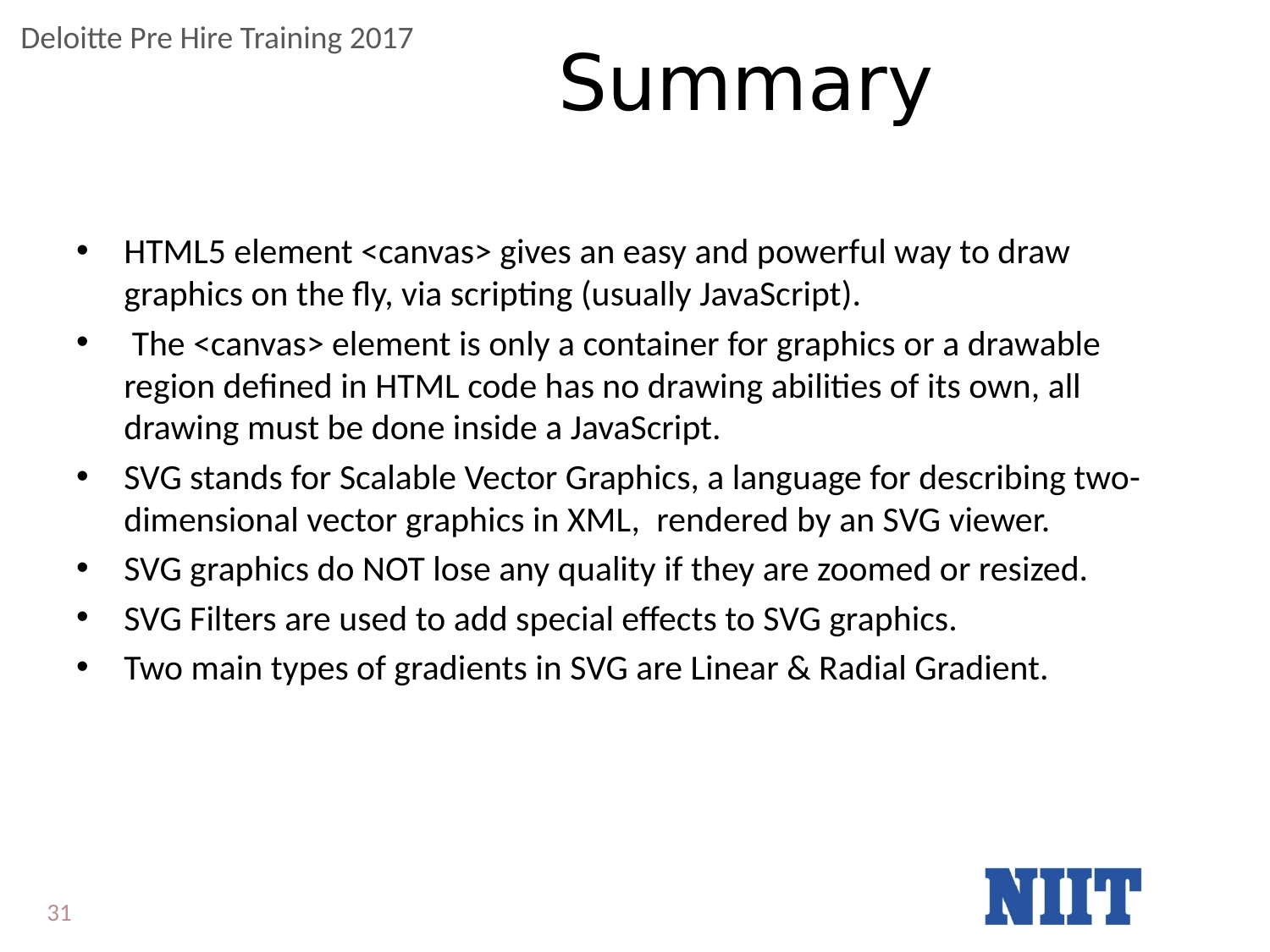

# Summary
HTML5 element <canvas> gives an easy and powerful way to draw graphics on the fly, via scripting (usually JavaScript).
 The <canvas> element is only a container for graphics or a drawable region defined in HTML code has no drawing abilities of its own, all drawing must be done inside a JavaScript.
SVG stands for Scalable Vector Graphics, a language for describing two-dimensional vector graphics in XML,  rendered by an SVG viewer.
SVG graphics do NOT lose any quality if they are zoomed or resized.
SVG Filters are used to add special effects to SVG graphics.
Two main types of gradients in SVG are Linear & Radial Gradient.

31